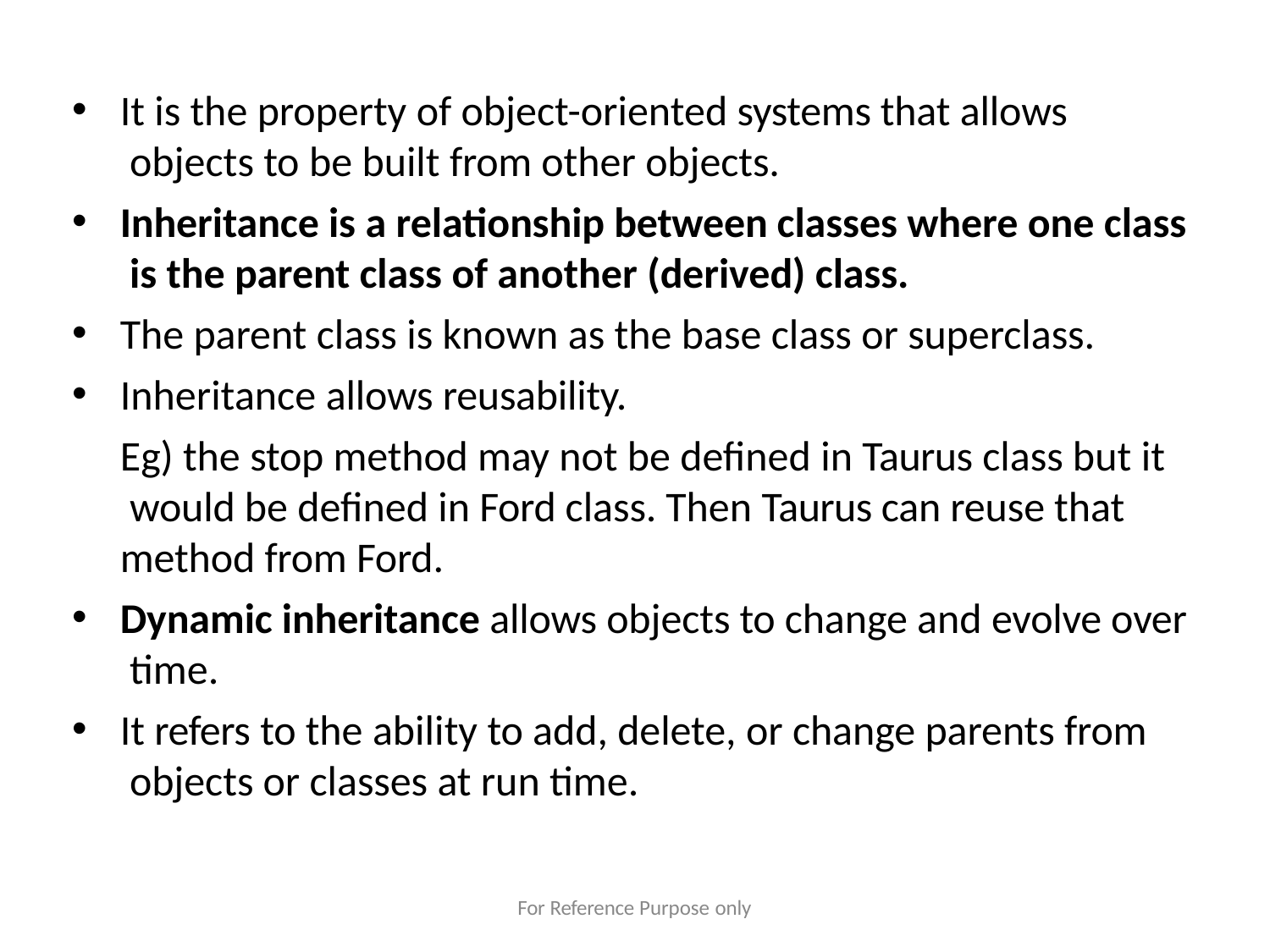

It is the property of object-oriented systems that allows  objects to be built from other objects.
Inheritance is a relationship between classes where one class  is the parent class of another (derived) class.
The parent class is known as the base class or superclass.
Inheritance allows reusability.
Eg) the stop method may not be defined in Taurus class but it  would be defined in Ford class. Then Taurus can reuse that  method from Ford.
Dynamic inheritance allows objects to change and evolve over  time.
It refers to the ability to add, delete, or change parents from  objects or classes at run time.
For Reference Purpose only